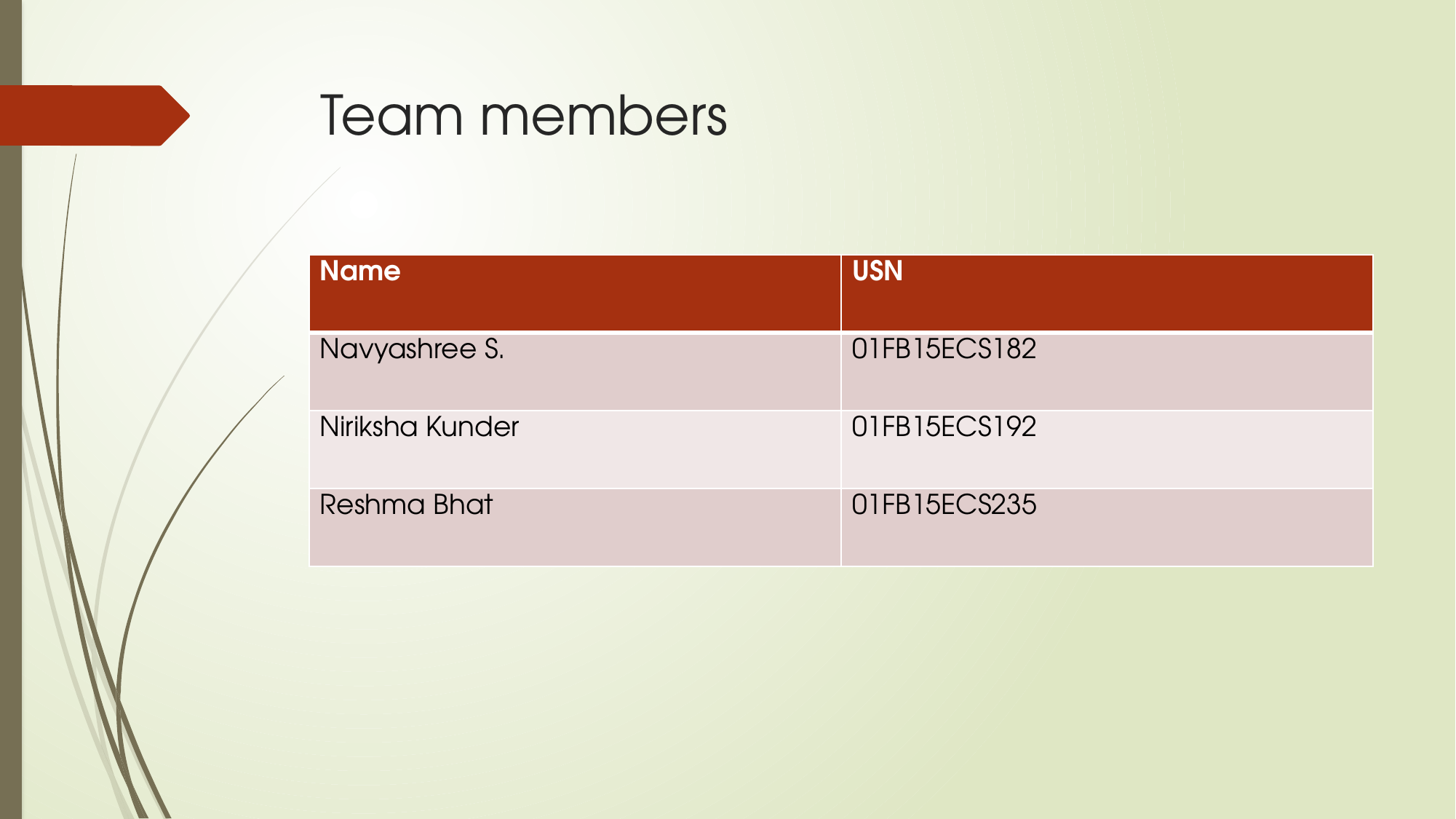

# Team members
| Name | USN |
| --- | --- |
| Navyashree S. | 01FB15ECS182 |
| Niriksha Kunder | 01FB15ECS192 |
| Reshma Bhat | 01FB15ECS235 |